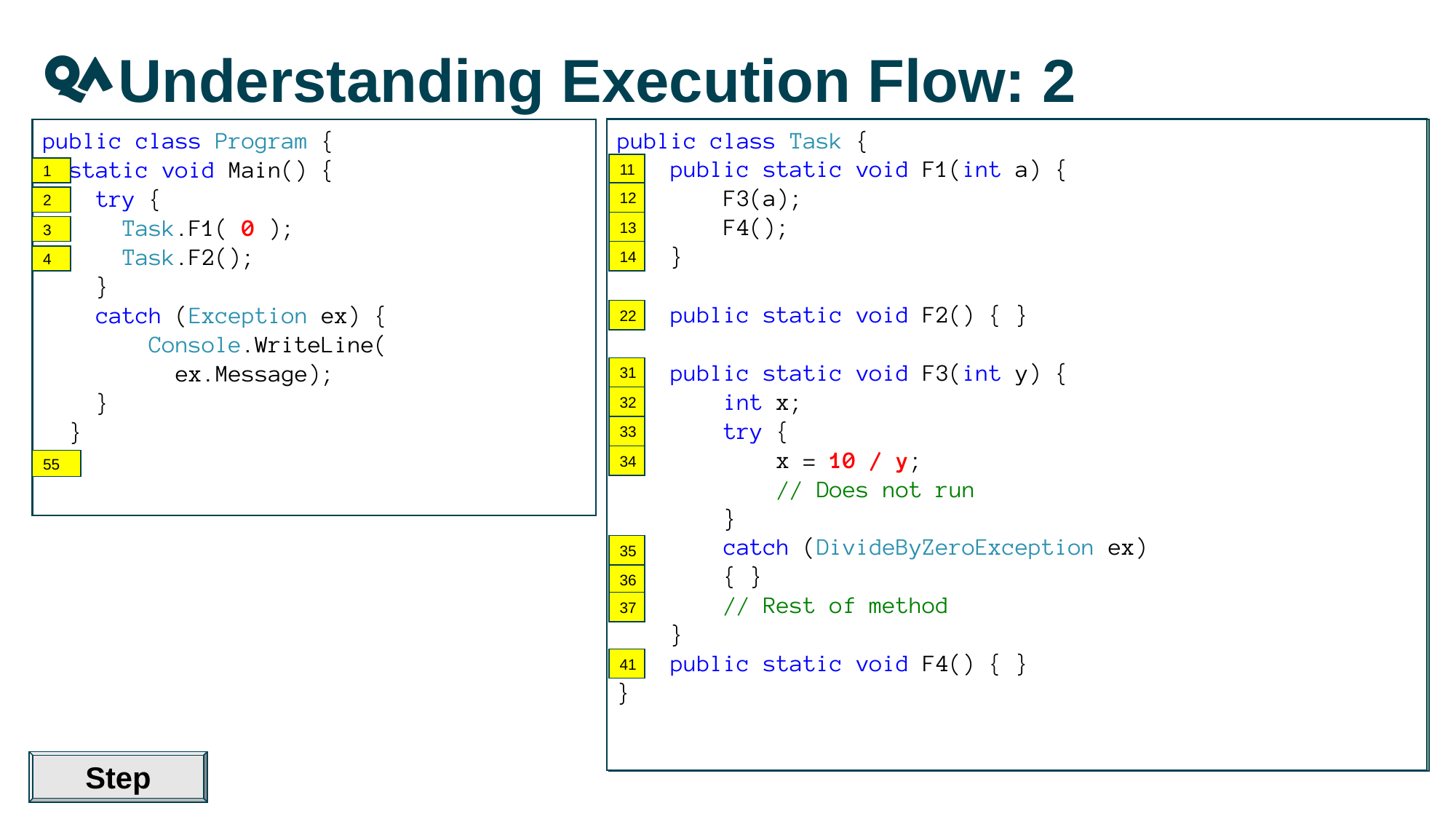

Understanding Execution Flow: 2
public class Task {
    public static void F1(int a) {
        F3(a);
        F4();
    }

    public static void F2() { }

    public static void F3(int y) {
        int x;
        try {
            x = 10 / y;
            // Does not run
        }
        catch (DivideByZeroException ex)
        { }
        // Rest of method
    }
    public static void F4() { }
}

public class Program {
  static void Main() {
    try {
      Task.F1( 0 );
      Task.F2();
    }
    catch (Exception ex) {
        Console.WriteLine(
          ex.Message);
    }
  }
}
11
1
12
2
13
3
14
4
22
31
32
33
34
55
35
36
37
41
Step